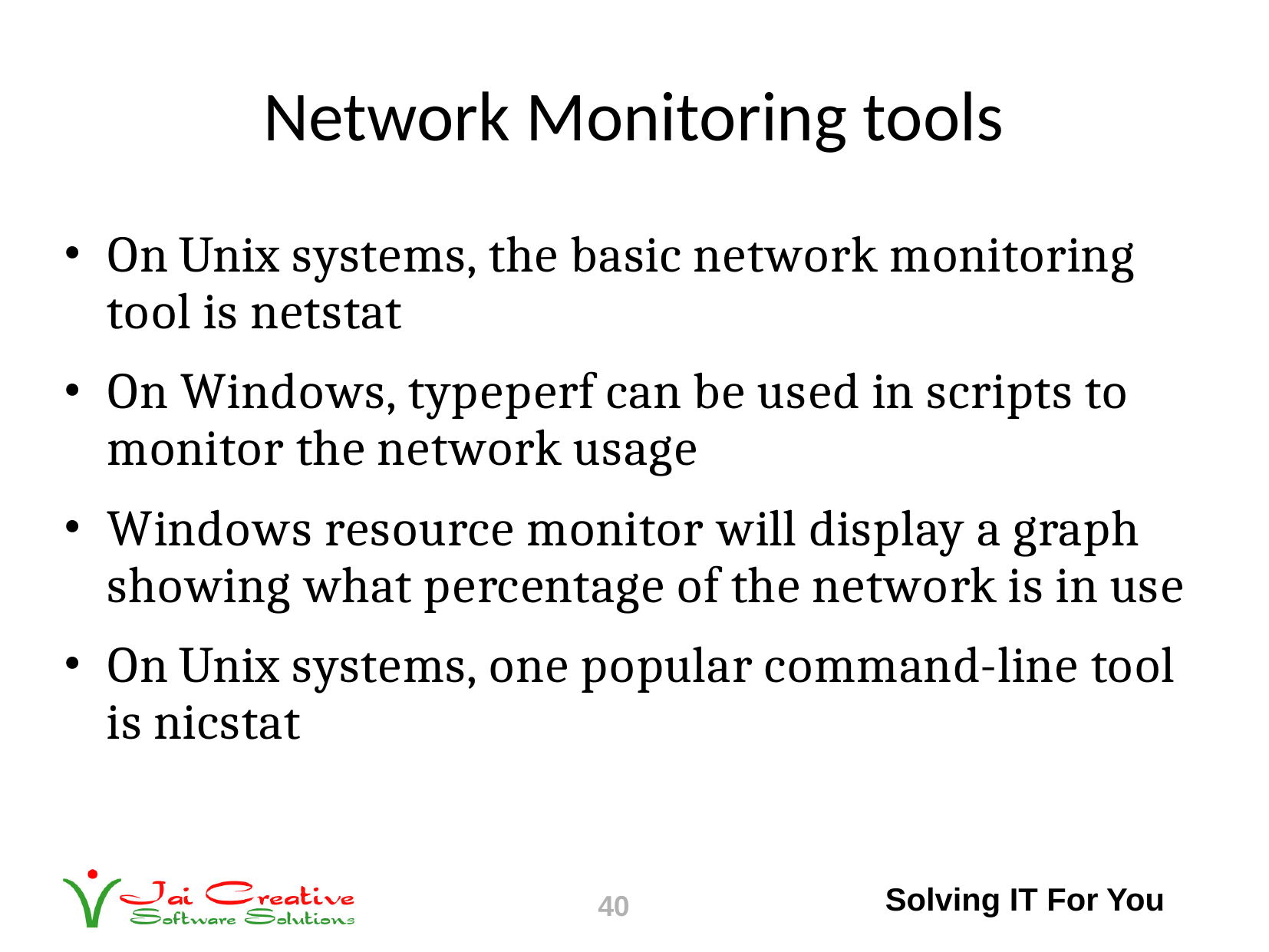

# Network Monitoring tools
On Unix systems, the basic network monitoring tool is netstat
On Windows, typeperf can be used in scripts to monitor the network usage
Windows resource monitor will display a graph showing what percentage of the network is in use
On Unix systems, one popular command-line tool is nicstat
40